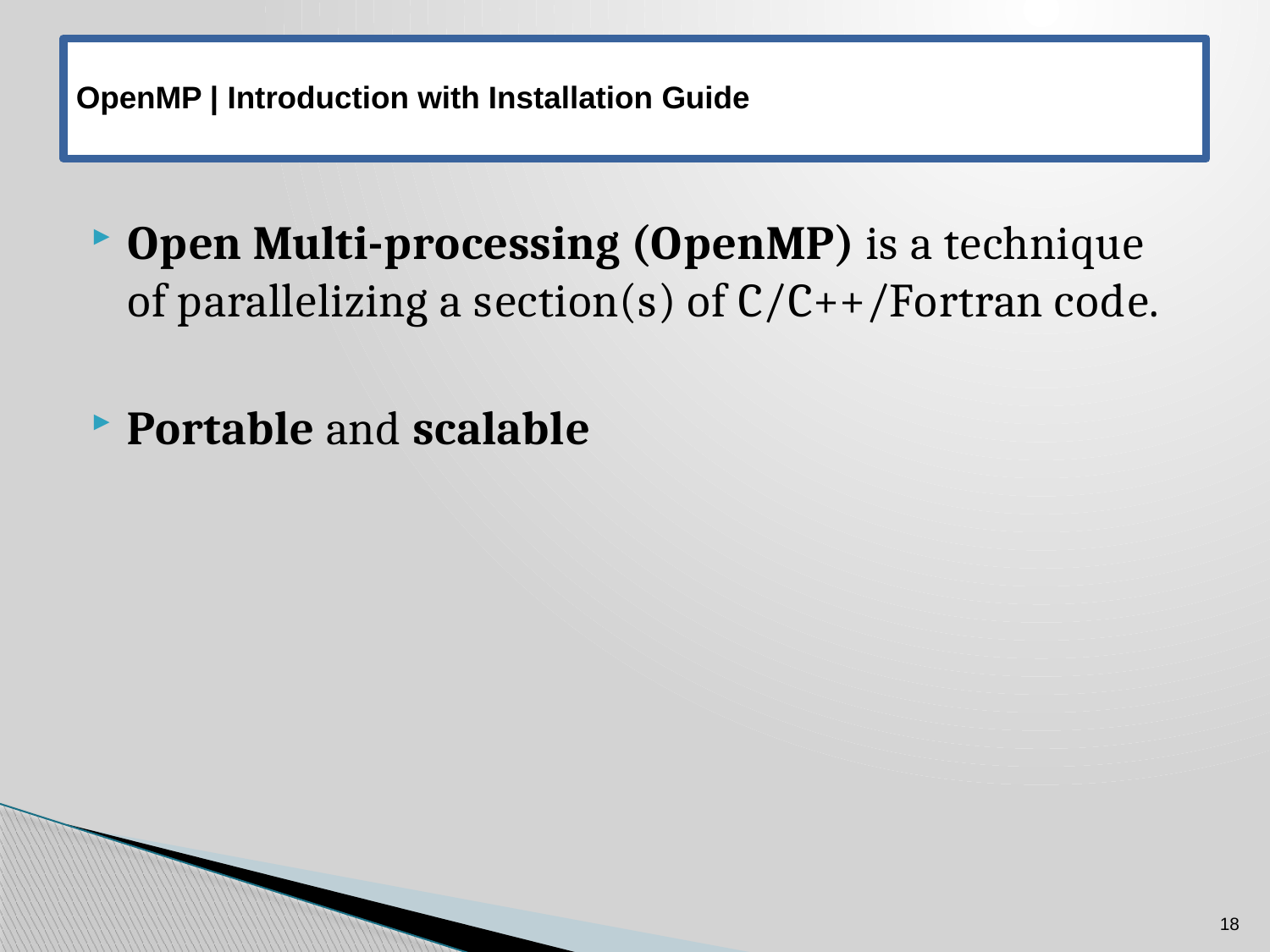

# OpenMP | Introduction with Installation Guide
Open Multi-processing (OpenMP) is a technique of parallelizing a section(s) of C/C++/Fortran code.

Portable and scalable
18